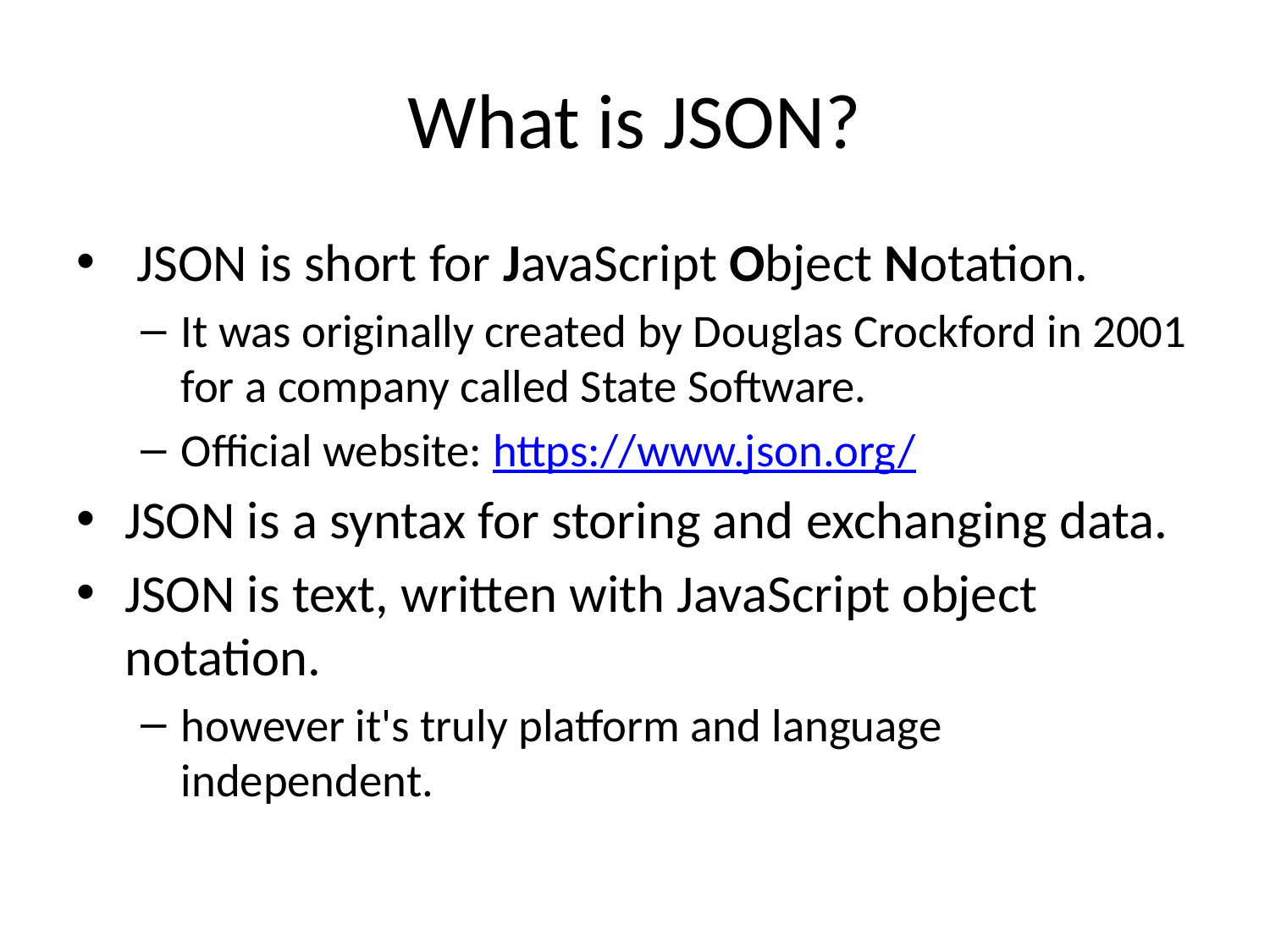

# What is JSON?
 JSON is short for JavaScript Object Notation.
It was originally created by Douglas Crockford in 2001 for a company called State Software.
Official website: https://www.json.org/
JSON is a syntax for storing and exchanging data.
JSON is text, written with JavaScript object notation.
however it's truly platform and language independent.